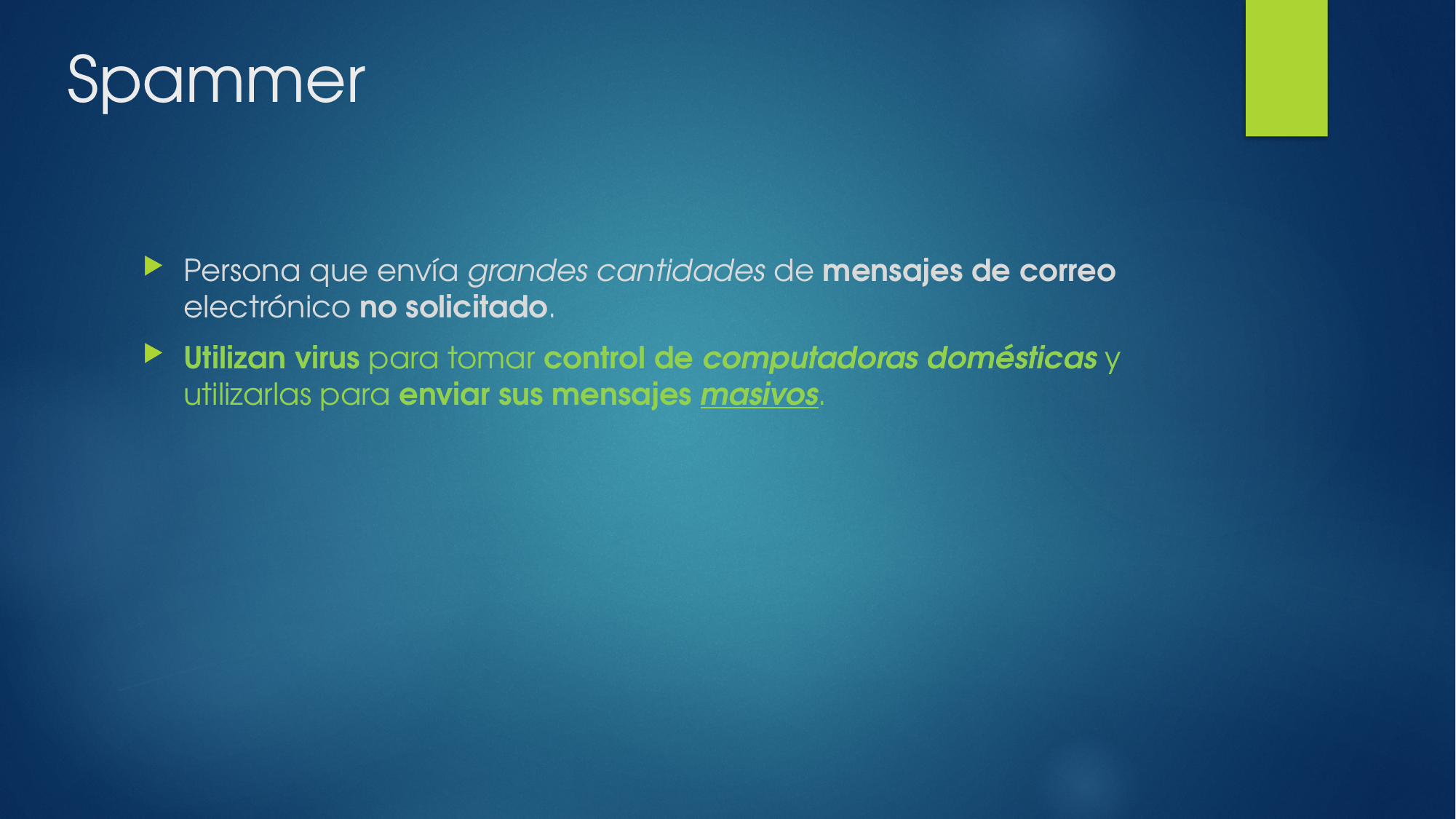

# Spammer
Persona que envía grandes cantidades de mensajes de correo electrónico no solicitado.
Utilizan virus para tomar control de computadoras domésticas y utilizarlas para enviar sus mensajes masivos.